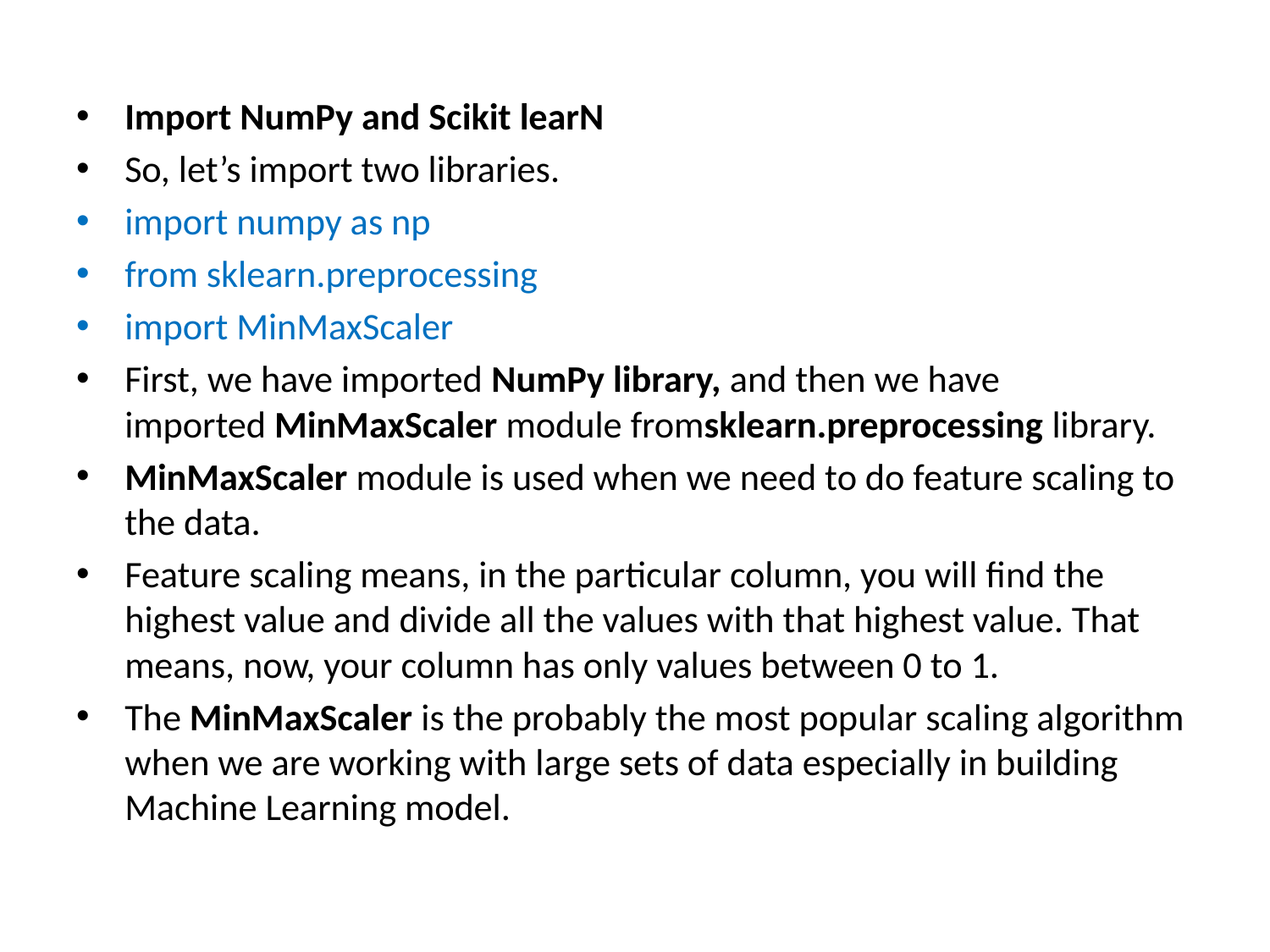

Import NumPy and Scikit learN
So, let’s import two libraries.
import numpy as np
from sklearn.preprocessing
import MinMaxScaler
First, we have imported NumPy library, and then we have imported MinMaxScaler module fromsklearn.preprocessing library.
MinMaxScaler module is used when we need to do feature scaling to the data.
Feature scaling means, in the particular column, you will find the highest value and divide all the values with that highest value. That means, now, your column has only values between 0 to 1.
The MinMaxScaler is the probably the most popular scaling algorithm when we are working with large sets of data especially in building Machine Learning model.